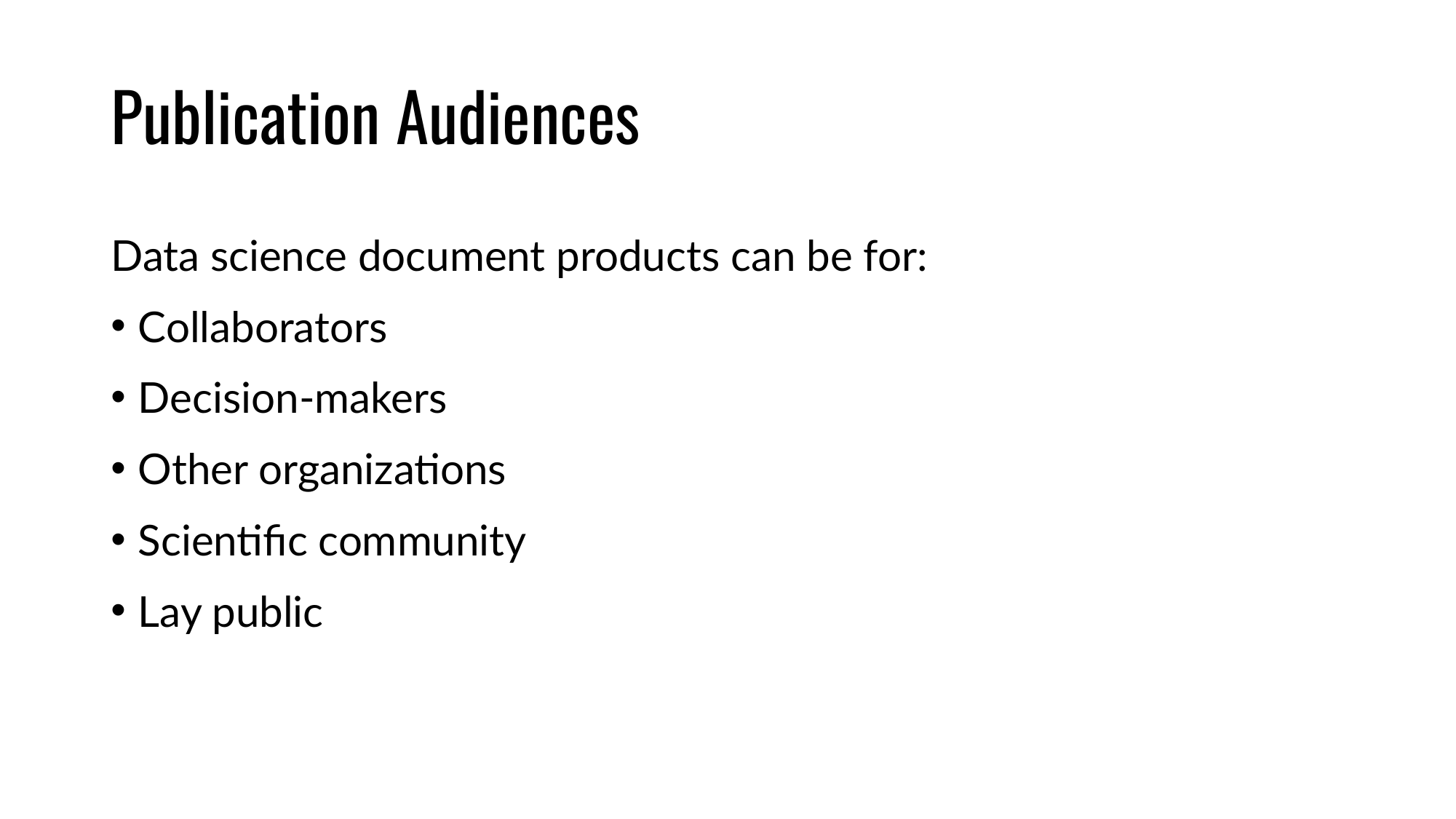

# Publication Audiences
Data science document products can be for:
Collaborators
Decision-makers
Other organizations
Scientific community
Lay public